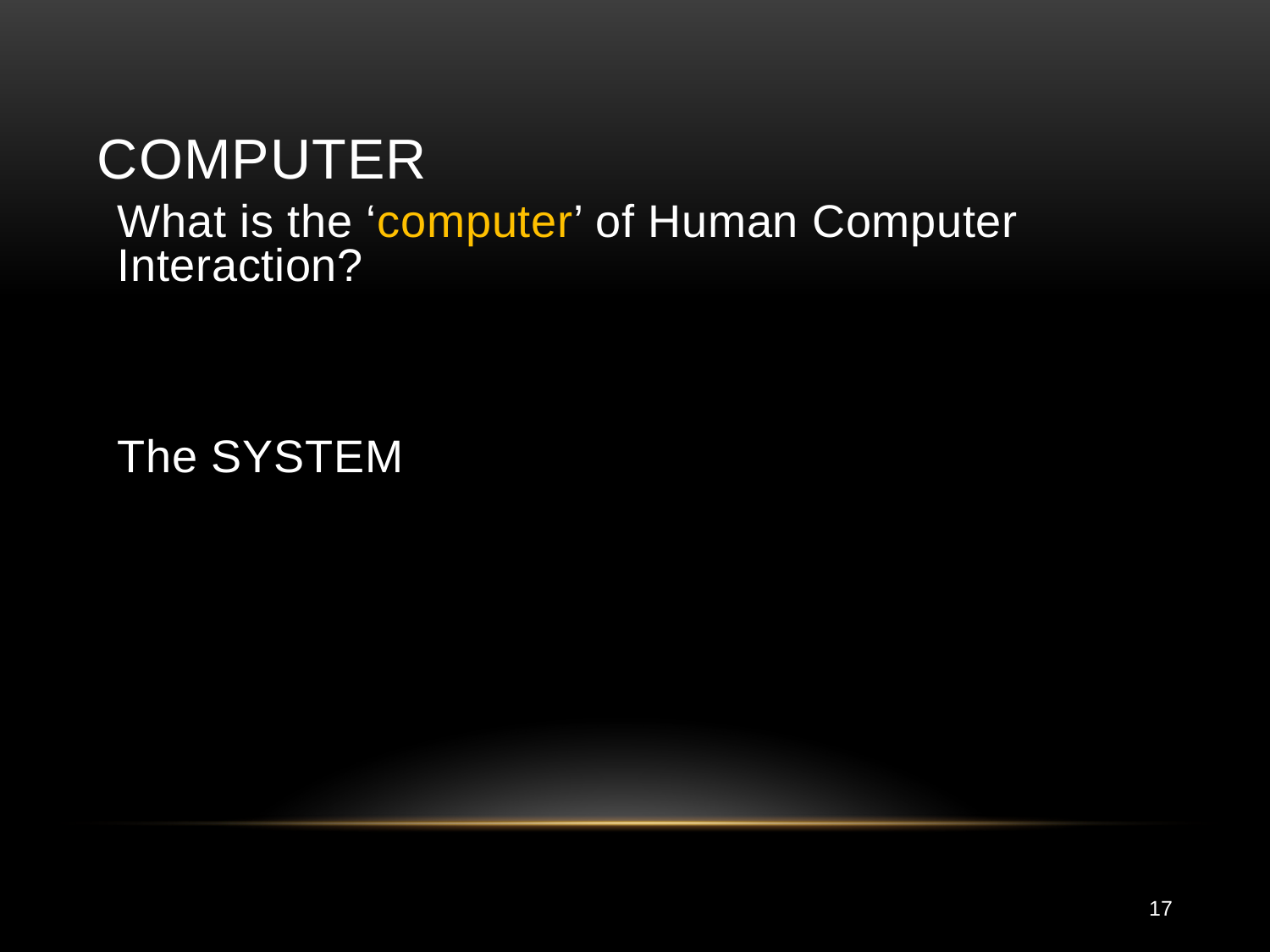

# Computer
What is the ‘computer’ of Human Computer Interaction?

The SYSTEM
17